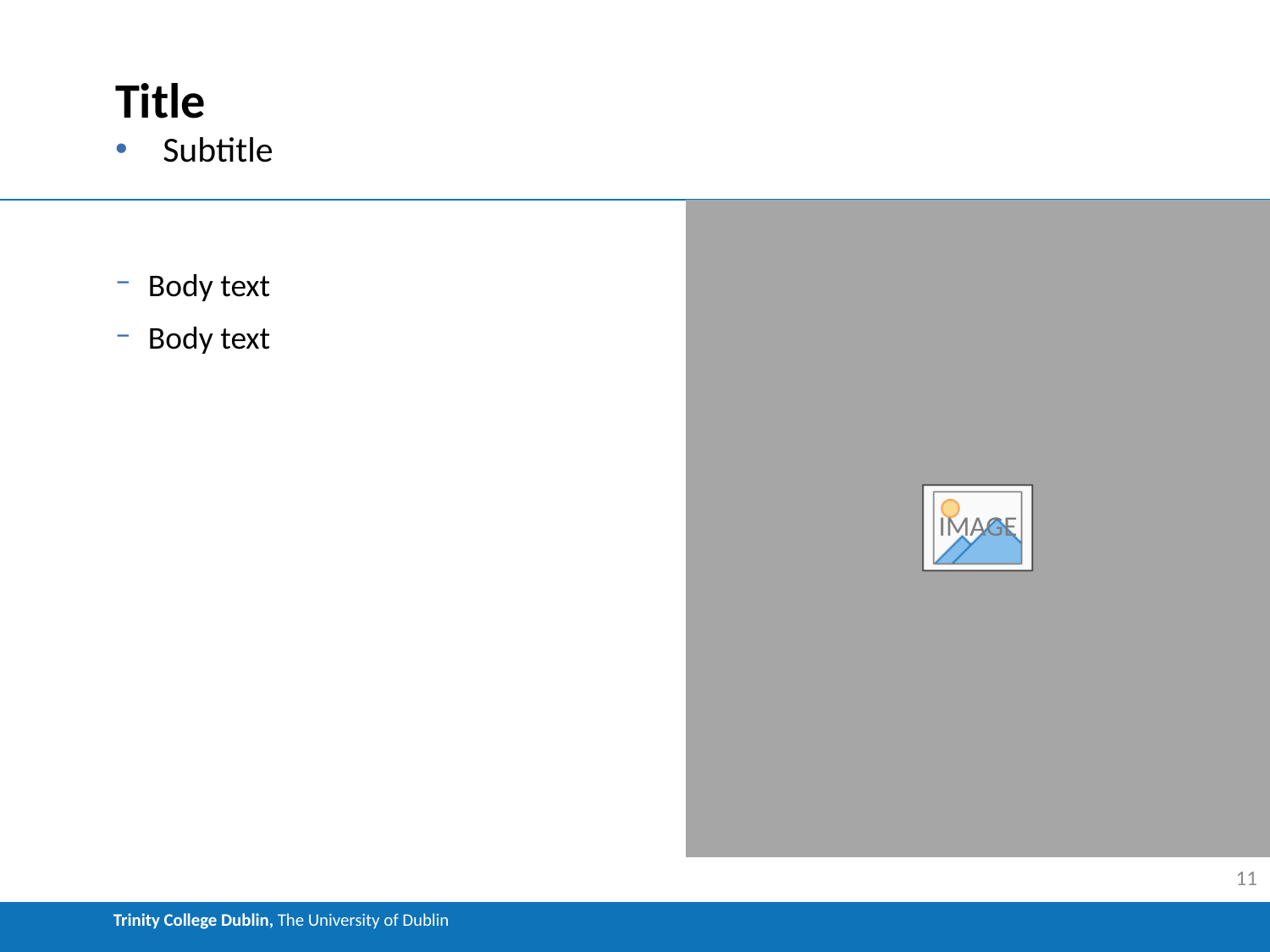

# Title
Subtitle

Body text
Body text
11